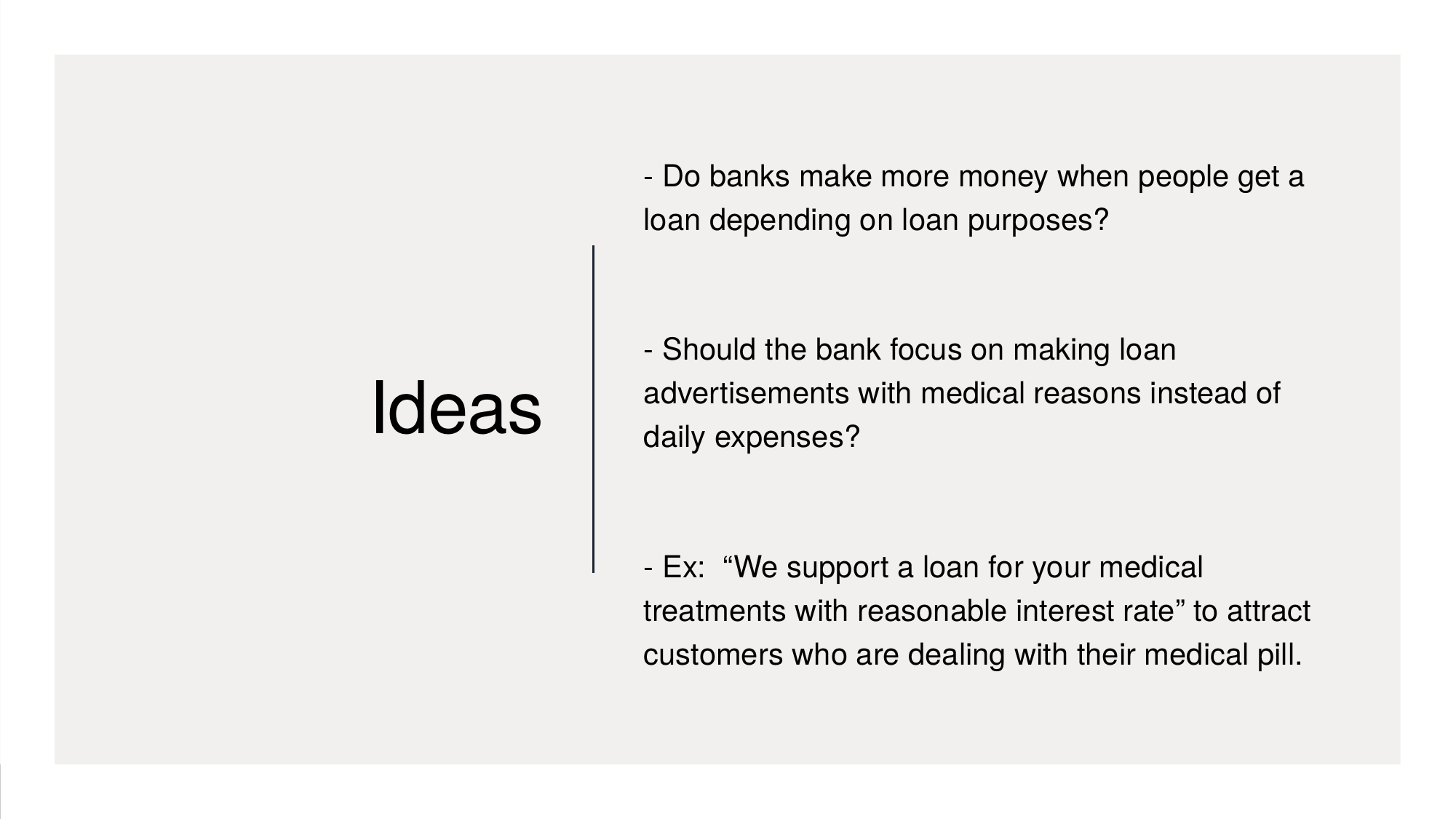

- Do banks make more money when people get a loan depending on loan purposes?

- Should the bank focus on making loan advertisements with medical reasons instead of daily expenses?

- Ex:  “We support a loan for your medical treatments with reasonable interest rate” to attract customers who are dealing with their medical pill.
# Ideas